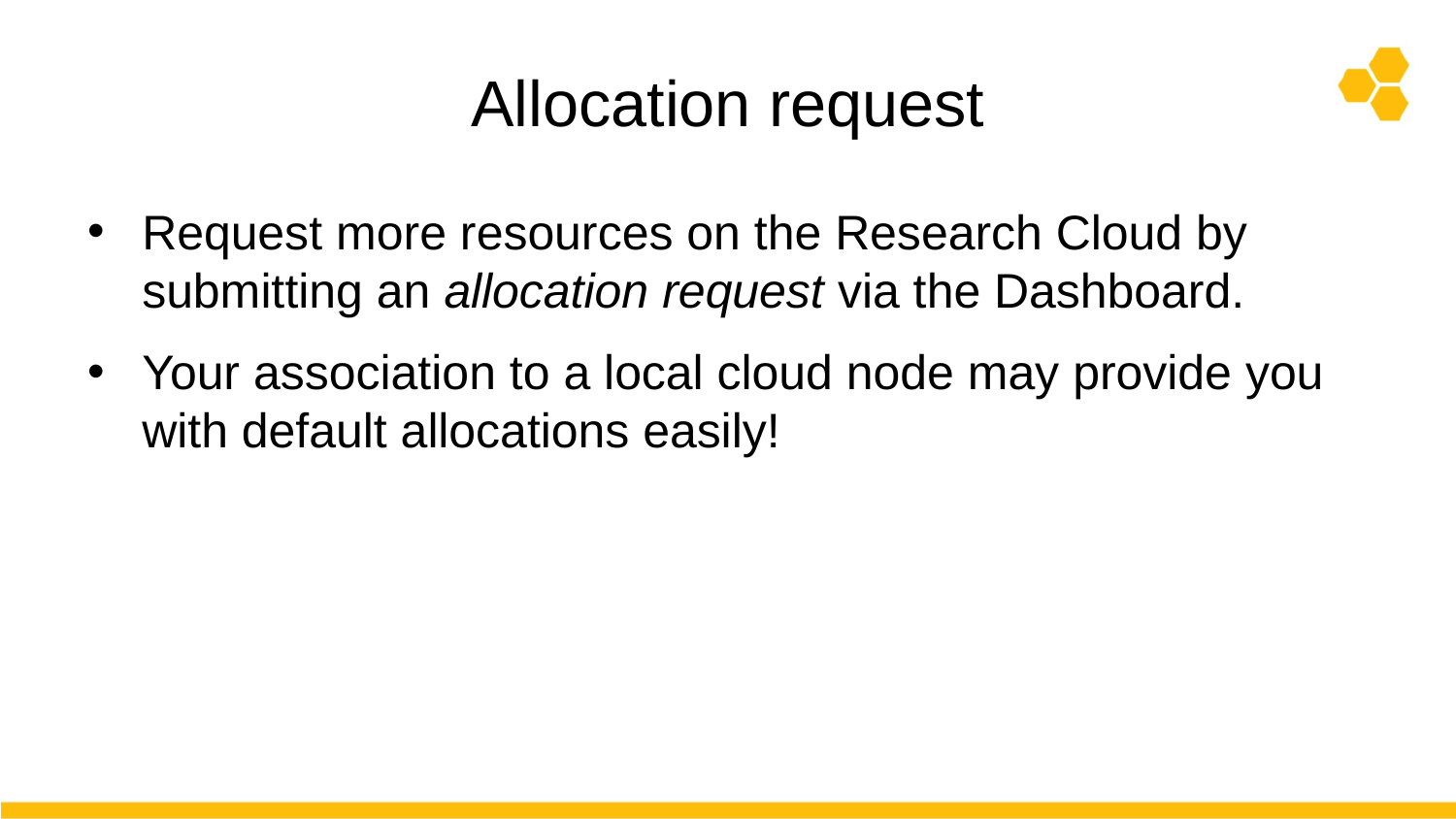

# Allocation request
Request more resources on the Research Cloud by submitting an allocation request via the Dashboard.
Your association to a local cloud node may provide you with default allocations easily!